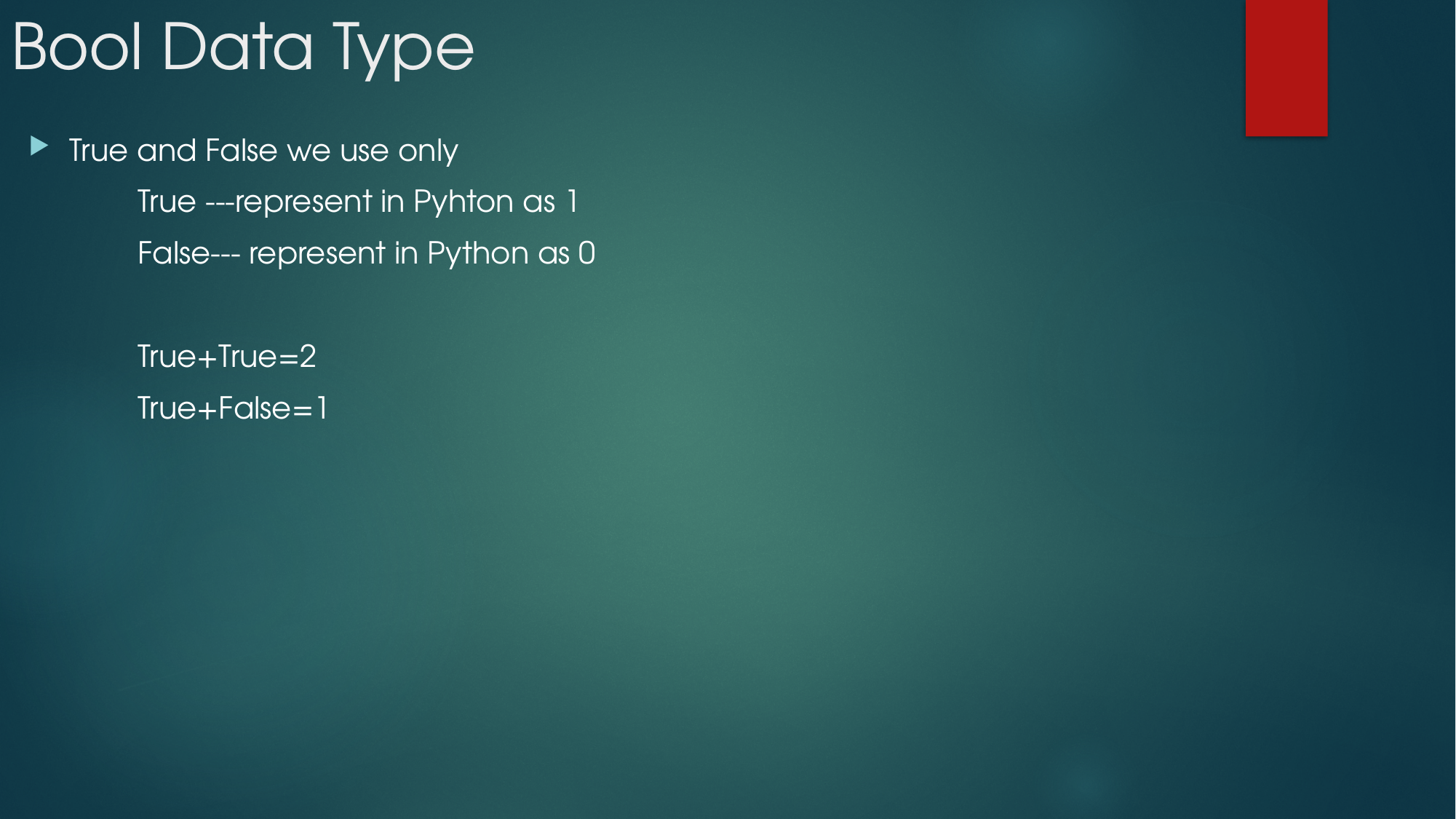

# Bool Data Type
True and False we use only
	True ---represent in Pyhton as 1
	False--- represent in Python as 0

	True+True=2
	True+False=1